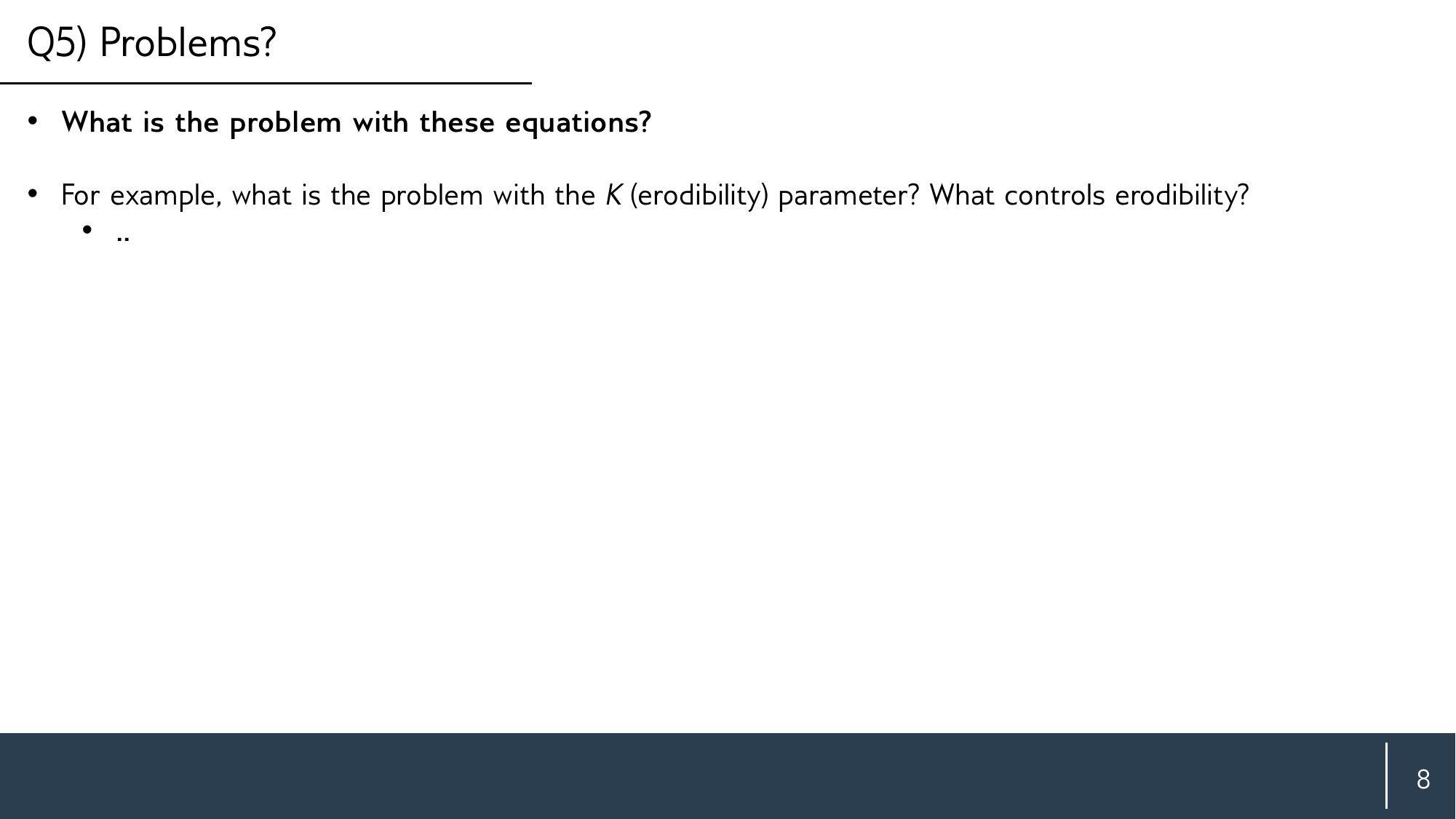

Q5) Problems?
What is the problem with these equations?

For example, what is the problem with the K (erodibility) parameter? What controls erodibility?
..

8